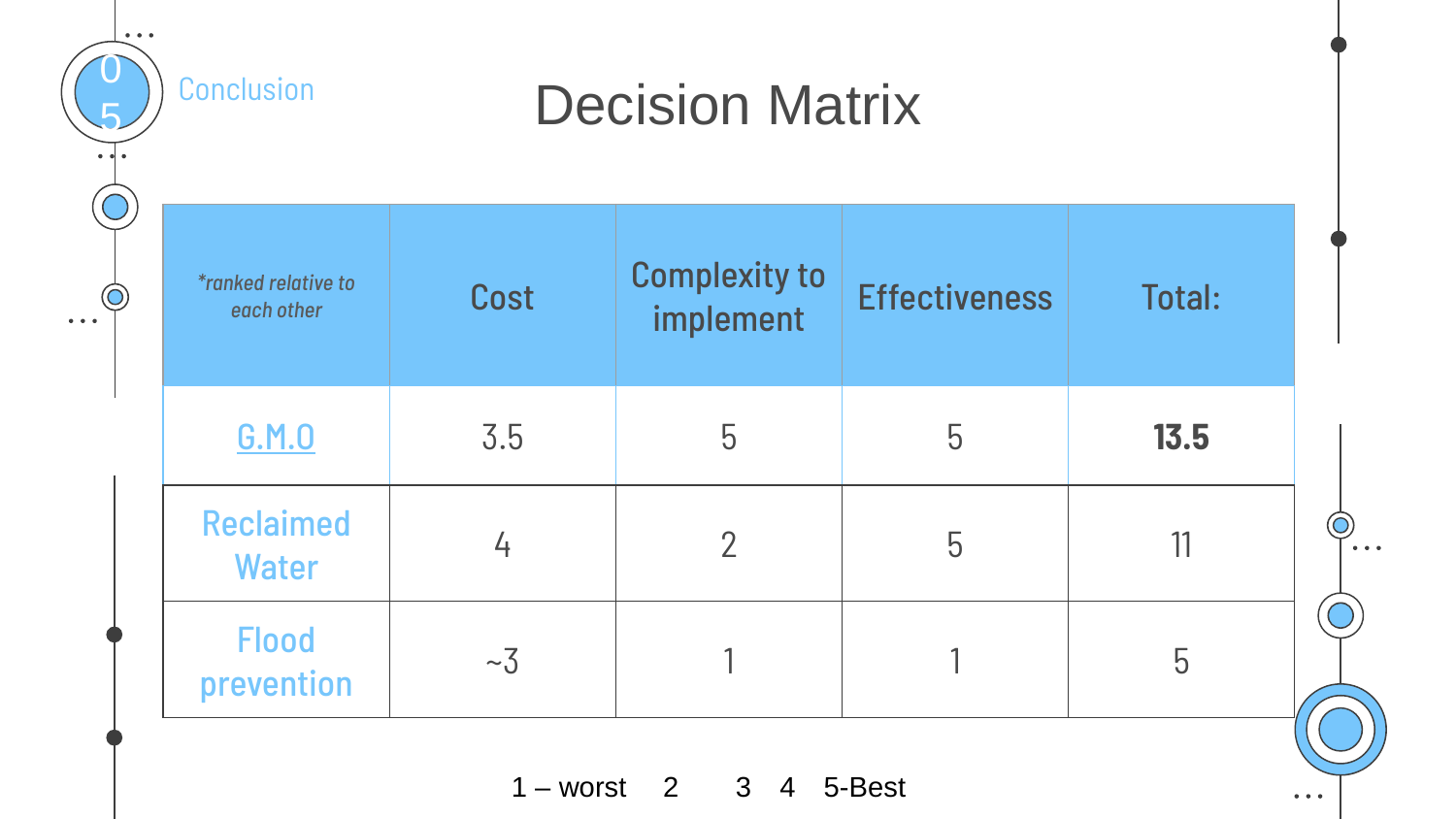

Conclusion
05
# Decision Matrix
| \*ranked relative to each other | Cost | Complexity to implement | Effectiveness | Total: |
| --- | --- | --- | --- | --- |
| G.M.O | 3.5 | 5 | 5 | 13.5 |
| Reclaimed Water | 4 | 2 | 5 | 11 |
| Flood prevention | ~3 | 1 | 1 | 5 |
1 – worst  2  3 4 5-Best